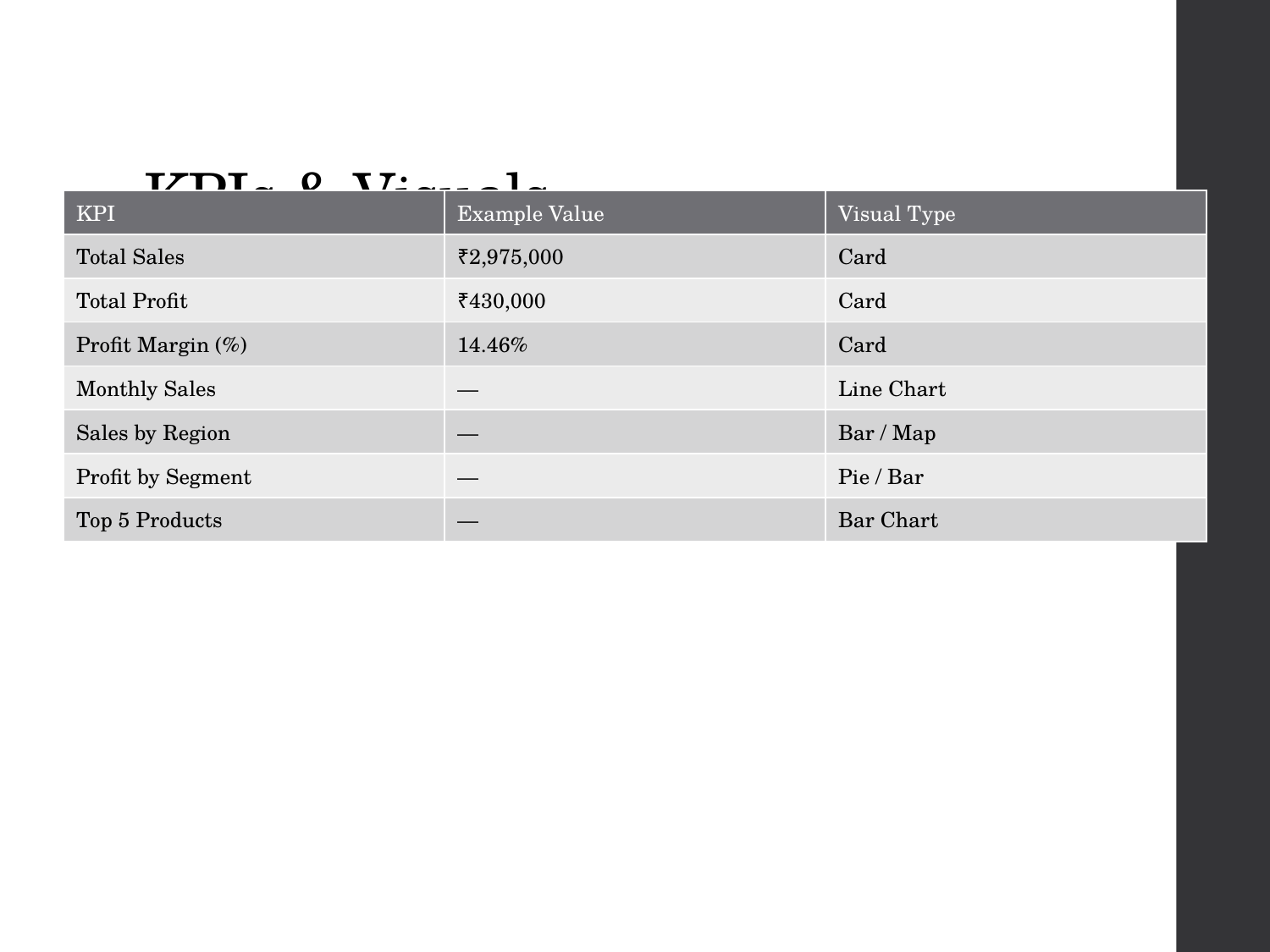

# KPIs & Visuals
| KPI | Example Value | Visual Type |
| --- | --- | --- |
| Total Sales | ₹2,975,000 | Card |
| Total Profit | ₹430,000 | Card |
| Profit Margin (%) | 14.46% | Card |
| Monthly Sales | — | Line Chart |
| Sales by Region | — | Bar / Map |
| Profit by Segment | — | Pie / Bar |
| Top 5 Products | — | Bar Chart |